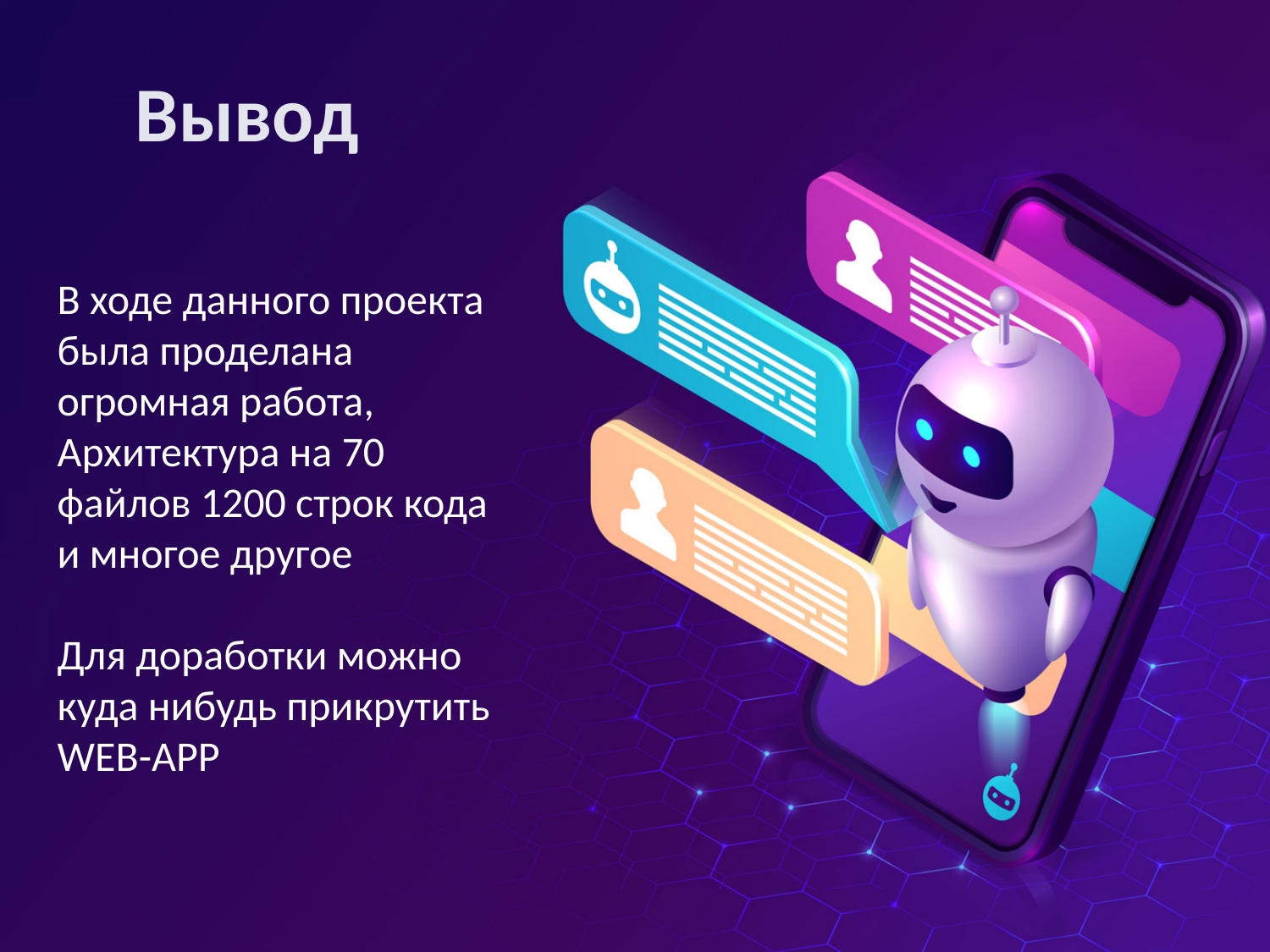

# Вывод
В ходе данного проекта была проделана огромная работа,
Архитектура на 70 файлов 1200 строк кода и многое другое

Для доработки можно куда нибудь прикрутить WEB-APP